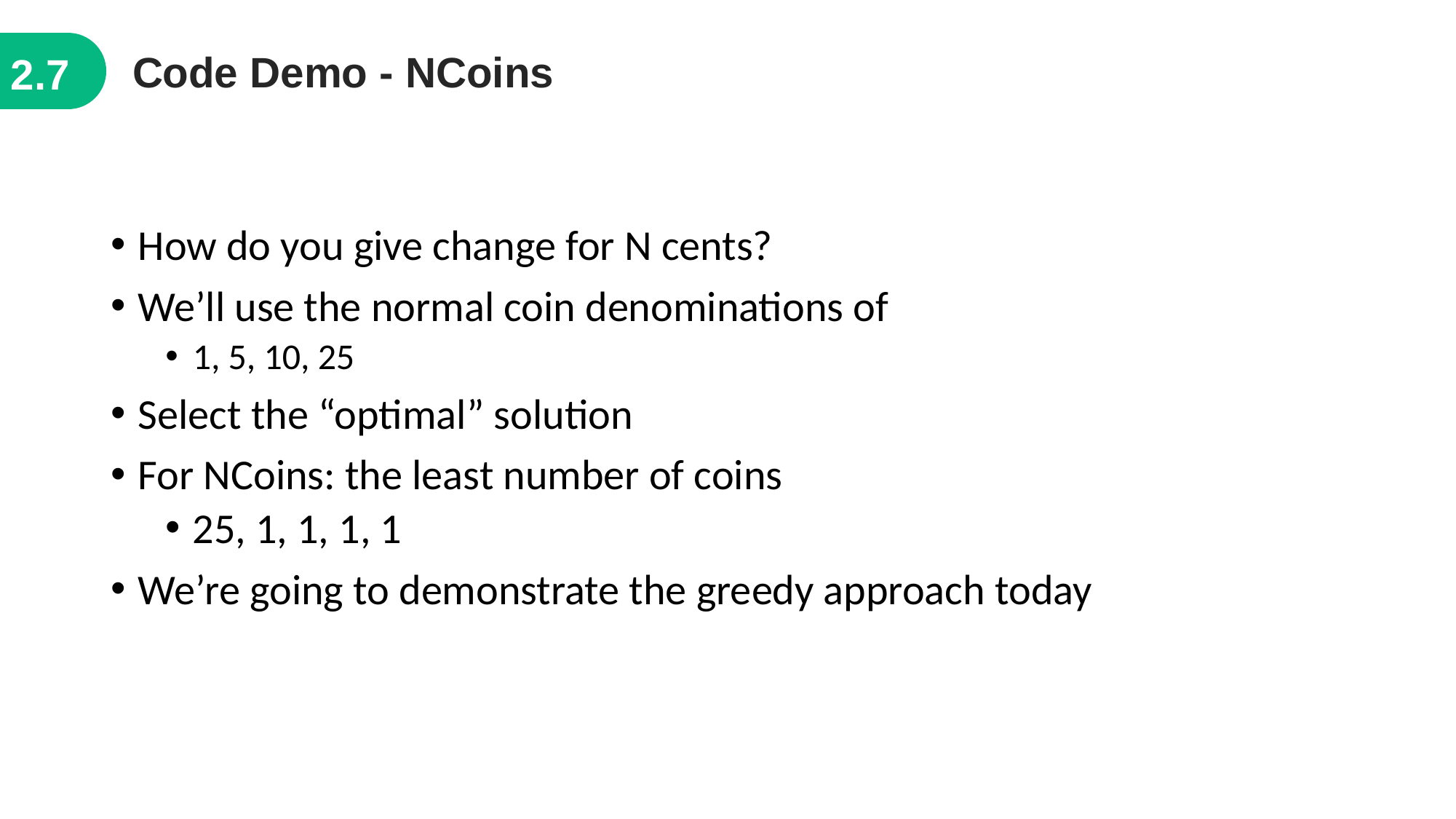

Code Demo - NCoins
2.7
How do you give change for N cents?
We’ll use the normal coin denominations of
1, 5, 10, 25
Select the “optimal” solution
For NCoins: the least number of coins
25, 1, 1, 1, 1
We’re going to demonstrate the greedy approach today